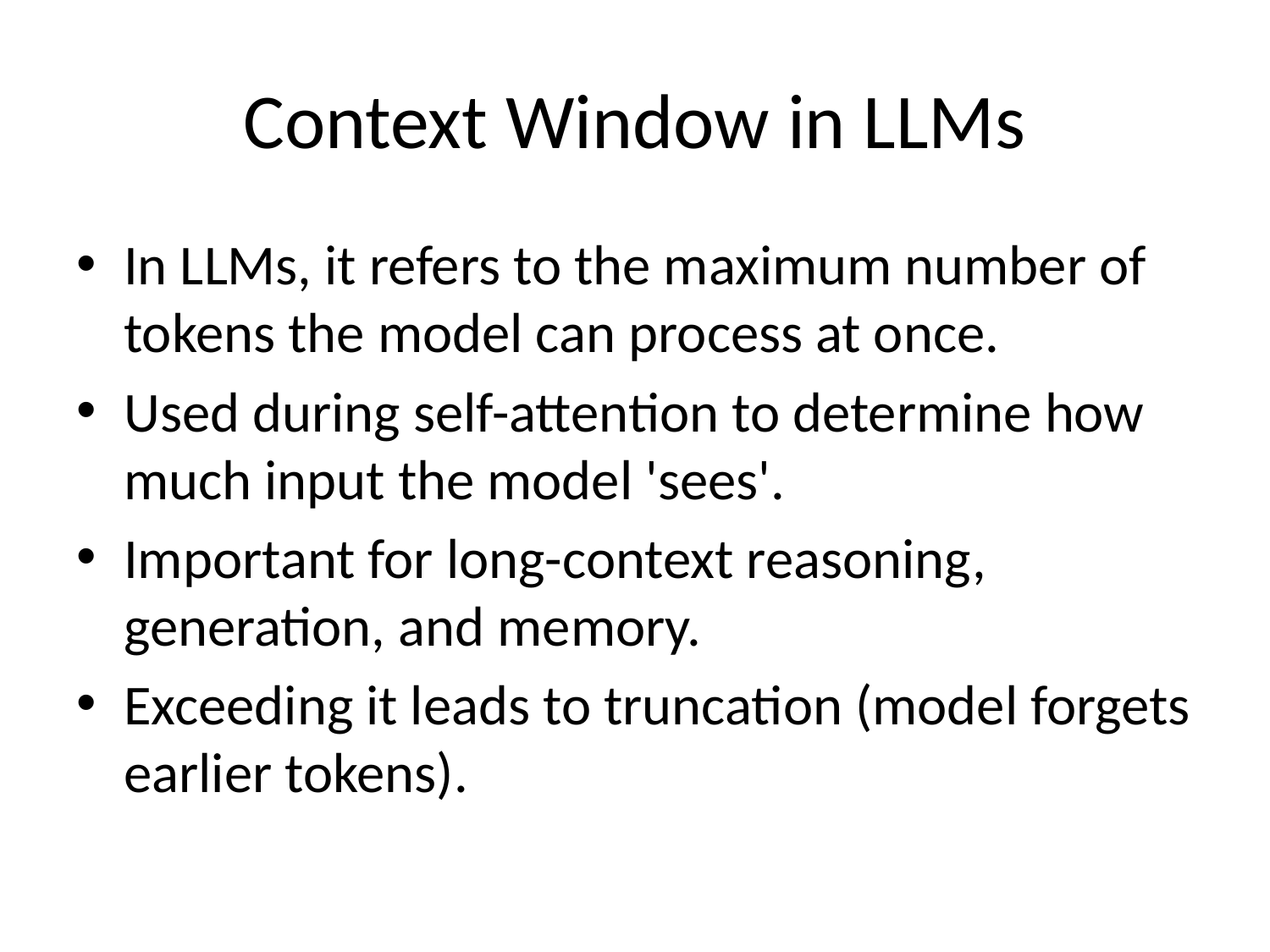

# Context Window in LLMs
In LLMs, it refers to the maximum number of tokens the model can process at once.
Used during self-attention to determine how much input the model 'sees'.
Important for long-context reasoning, generation, and memory.
Exceeding it leads to truncation (model forgets earlier tokens).